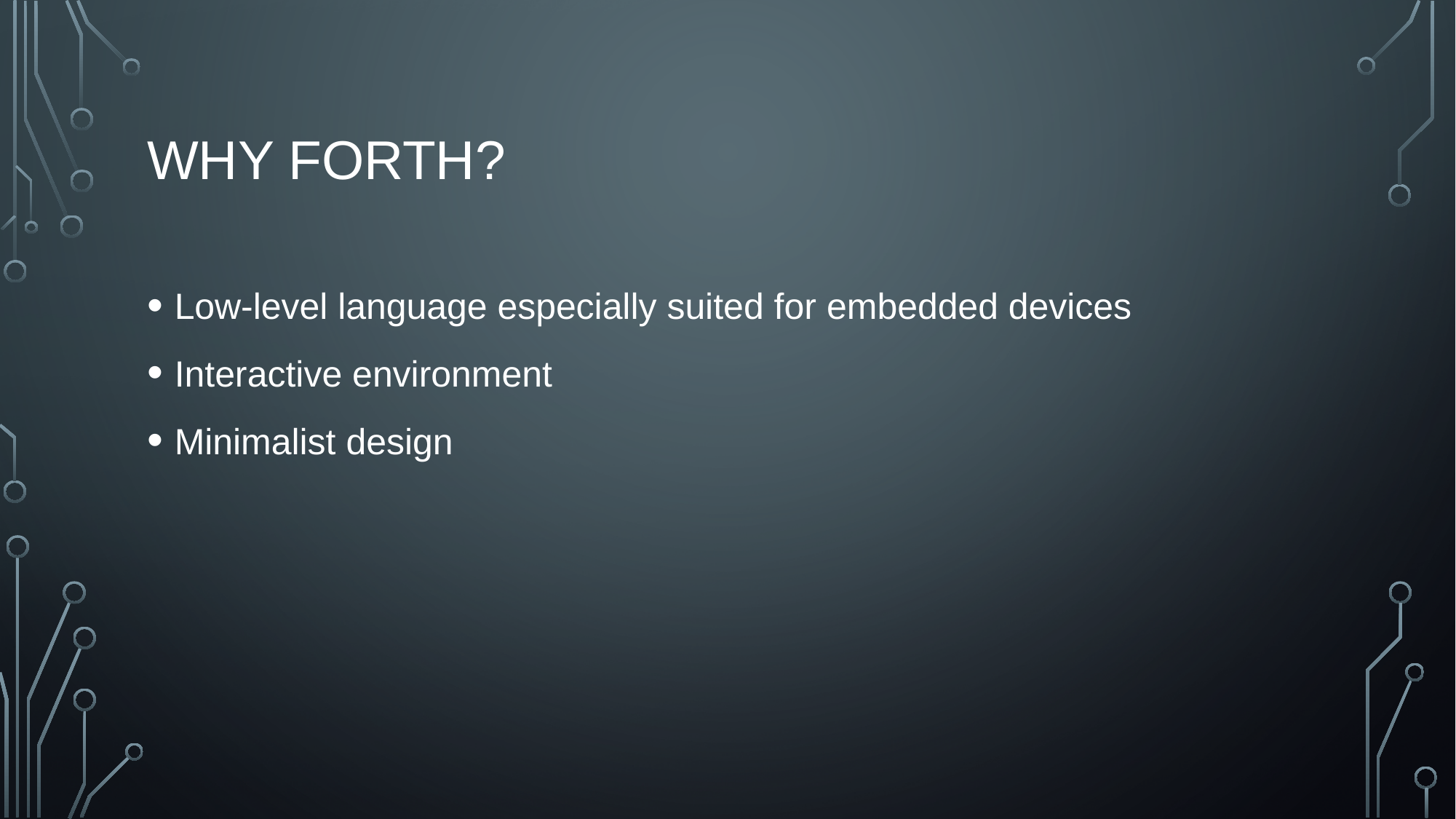

# Why Forth?
Low-level language especially suited for embedded devices
Interactive environment
Minimalist design